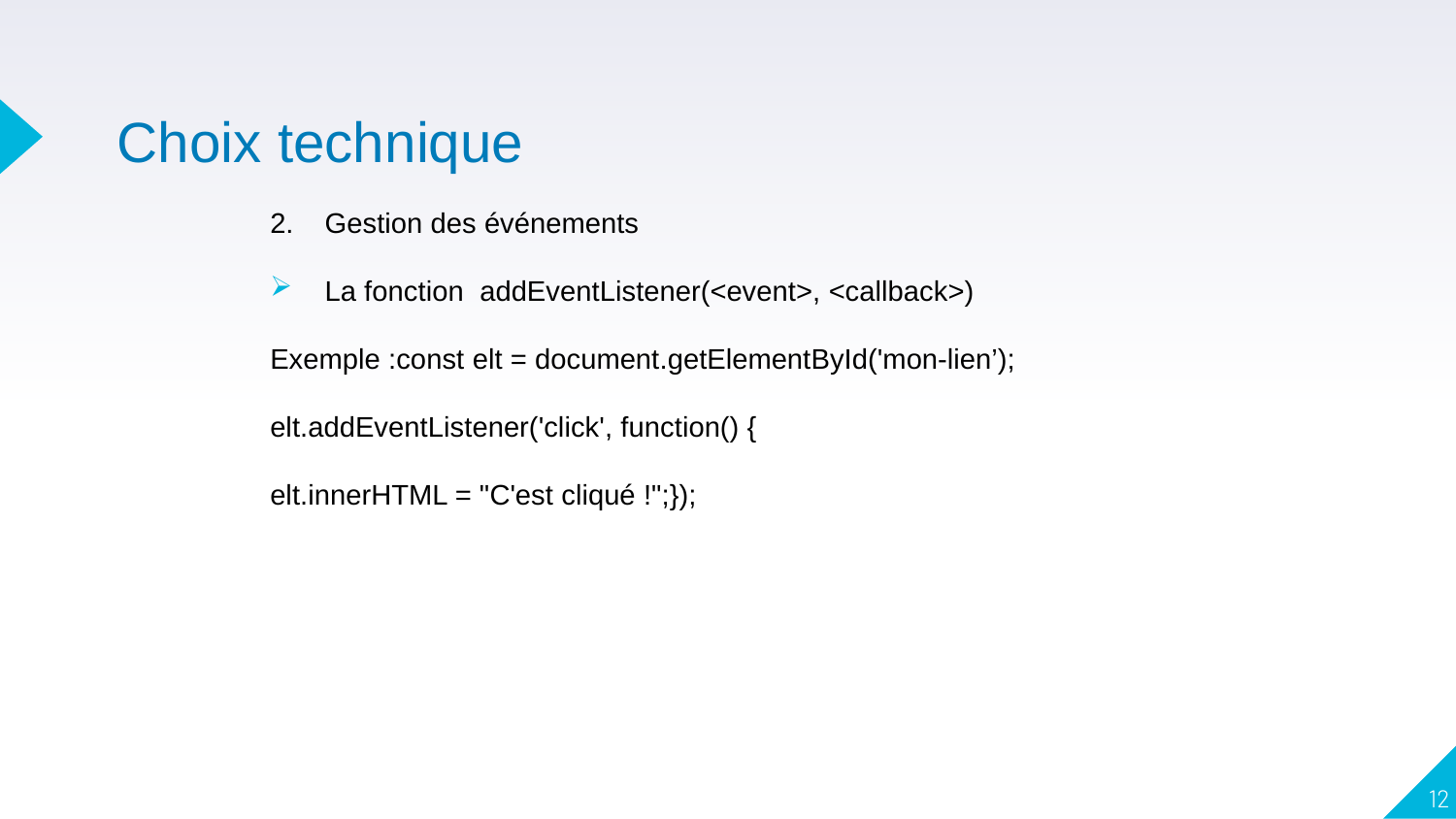

# Choix technique
Gestion des événements
La fonction  addEventListener(<event>, <callback>)
Exemple :const elt = document.getElementById('mon-lien’);
elt.addEventListener('click', function() {
elt.innerHTML = "C'est cliqué !";});

12